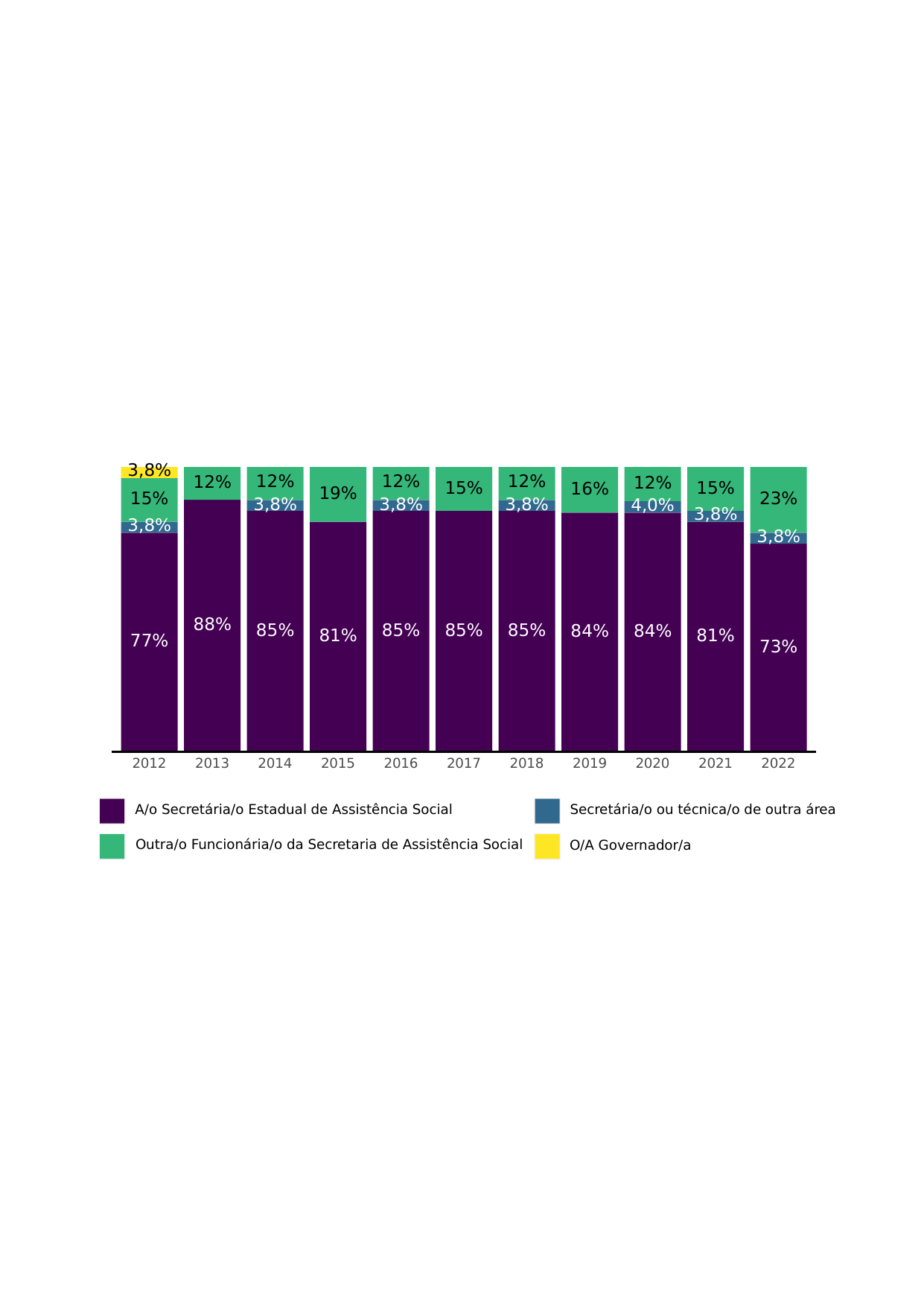

3,8%

12%
12%
12%
12%
12%

15%
15%
16%
19%
23%
15%
3,8%
3,8%
3,8%
4,0%

3,8%

3,8%

3,8%

88%
85%
85%
85%
85%
84%
84%
81%
81%
77%
73%

2012
2013
2014
2015
2016
2017
2018
2019
2020
2021
2022

A/o Secretária/o Estadual de Assistência Social
Secretária/o ou técnica/o de outra área

Outra/o Funcionária/o da Secretaria de Assistência Social
O/A Governador/a